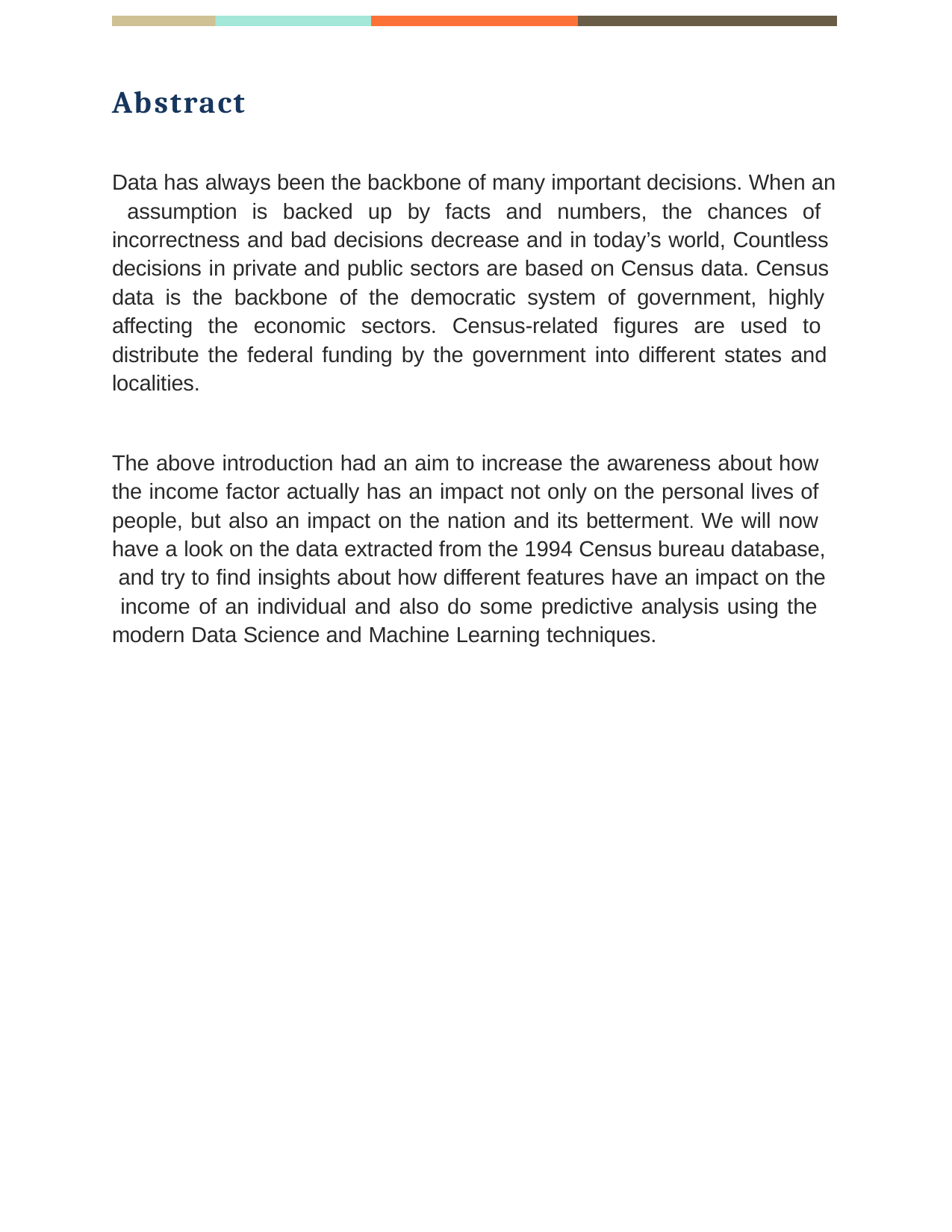

Abstract

Data has always been the backbone of many important decisions. When an  assumption is backed up by facts and numbers, the chances of  incorrectness and bad decisions decrease and in today’s world, Countless  decisions in private and public sectors are based on Census data. Census  data is the backbone of the democratic system of government, highly  affecting the economic sectors. Census-related figures are used to  distribute the federal funding by the government into different states and  localities.

The above introduction had an aim to increase the awareness about how  the income factor actually has an impact not only on the personal lives of  people, but also an impact on the nation and its betterment. We will now  have a look on the data extracted from the 1994 Census bureau database,  and try to find insights about how different features have an impact on the  income of an individual and also do some predictive analysis using the  modern Data Science and Machine Learning techniques.